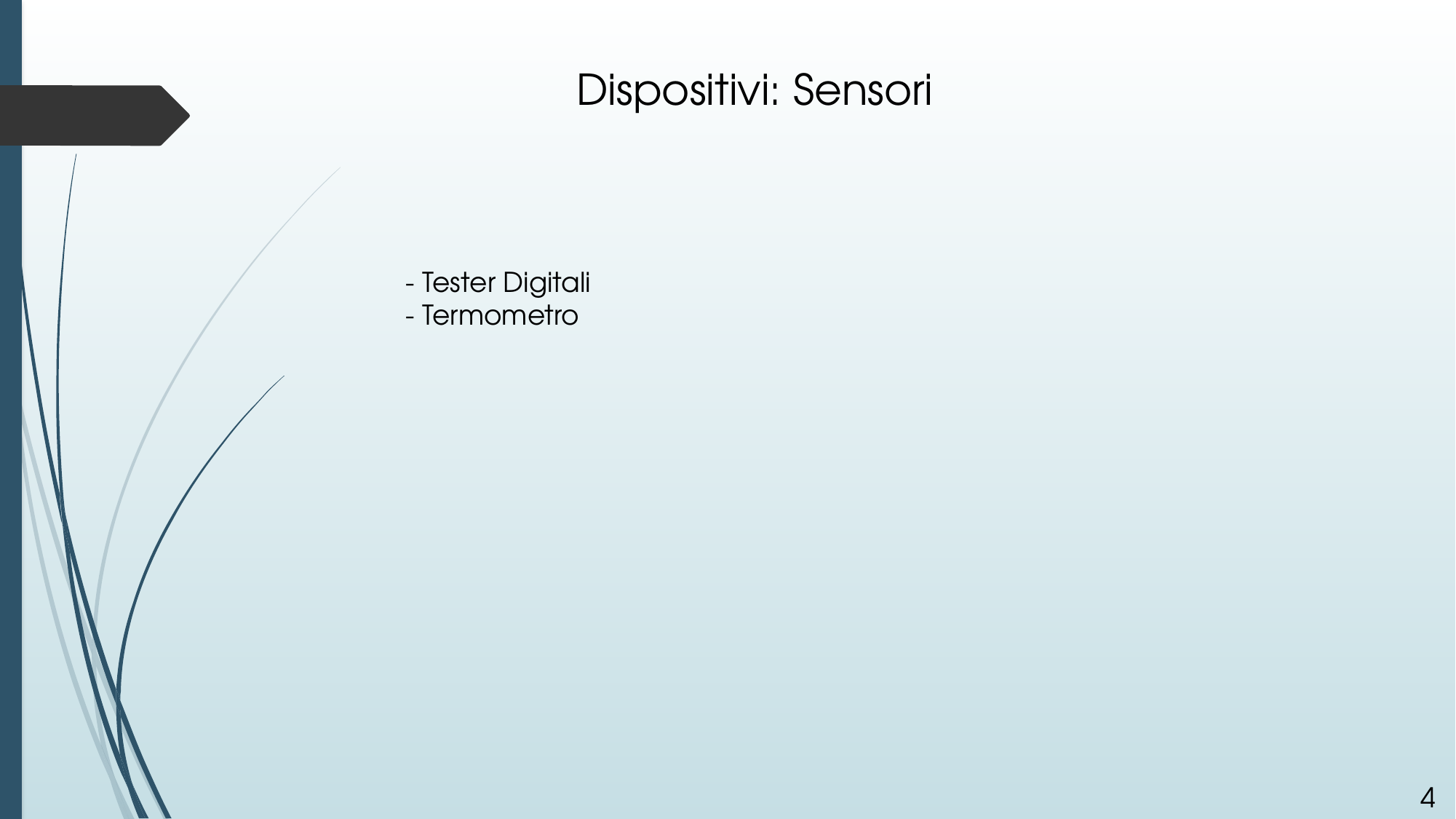

Dispositivi: Sensori

- Tester Digitali
- Termometro
4